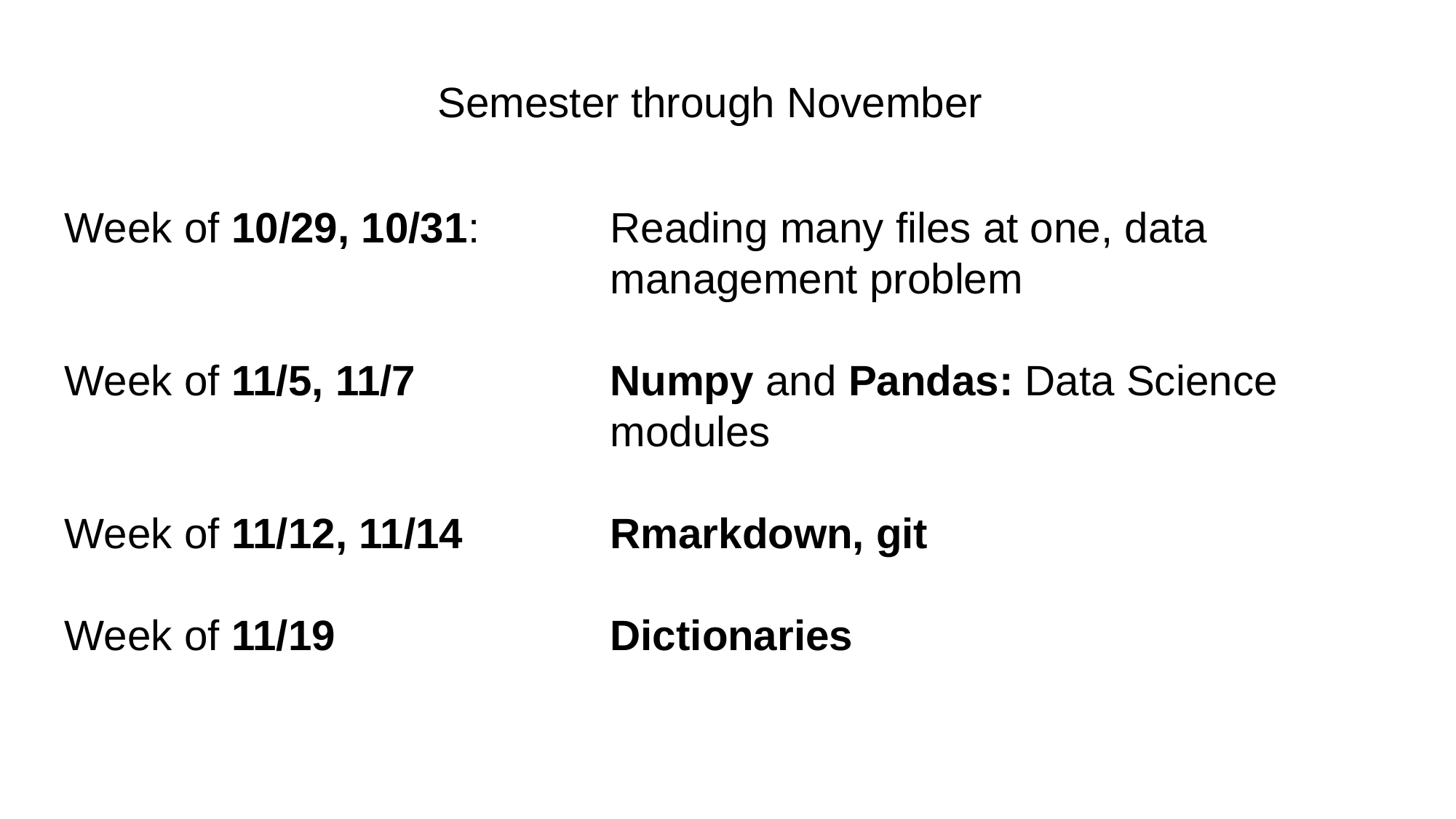

Semester through November
Week of 10/29, 10/31:		Reading many files at one, data 							management problem

Week of 11/5, 11/7		Numpy and Pandas: Data Science 						modules

Week of 11/12, 11/14		Rmarkdown, git

Week of 11/19			Dictionaries